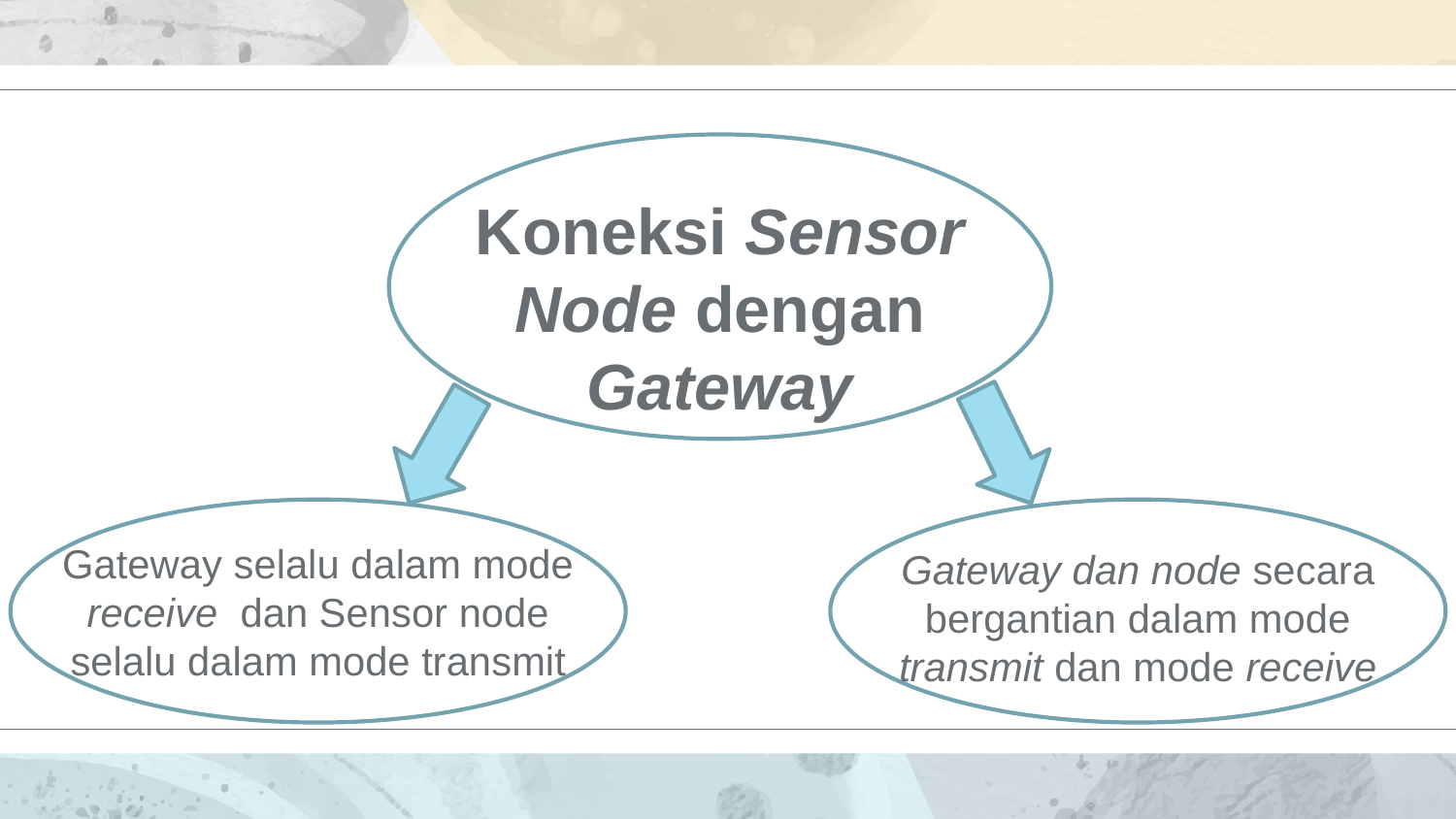

# Koneksi Sensor Node dengan Gateway

Gateway selalu dalam mode receive  dan Sensor node selalu dalam mode transmit
Gateway dan node secara bergantian dalam mode transmit dan mode receive